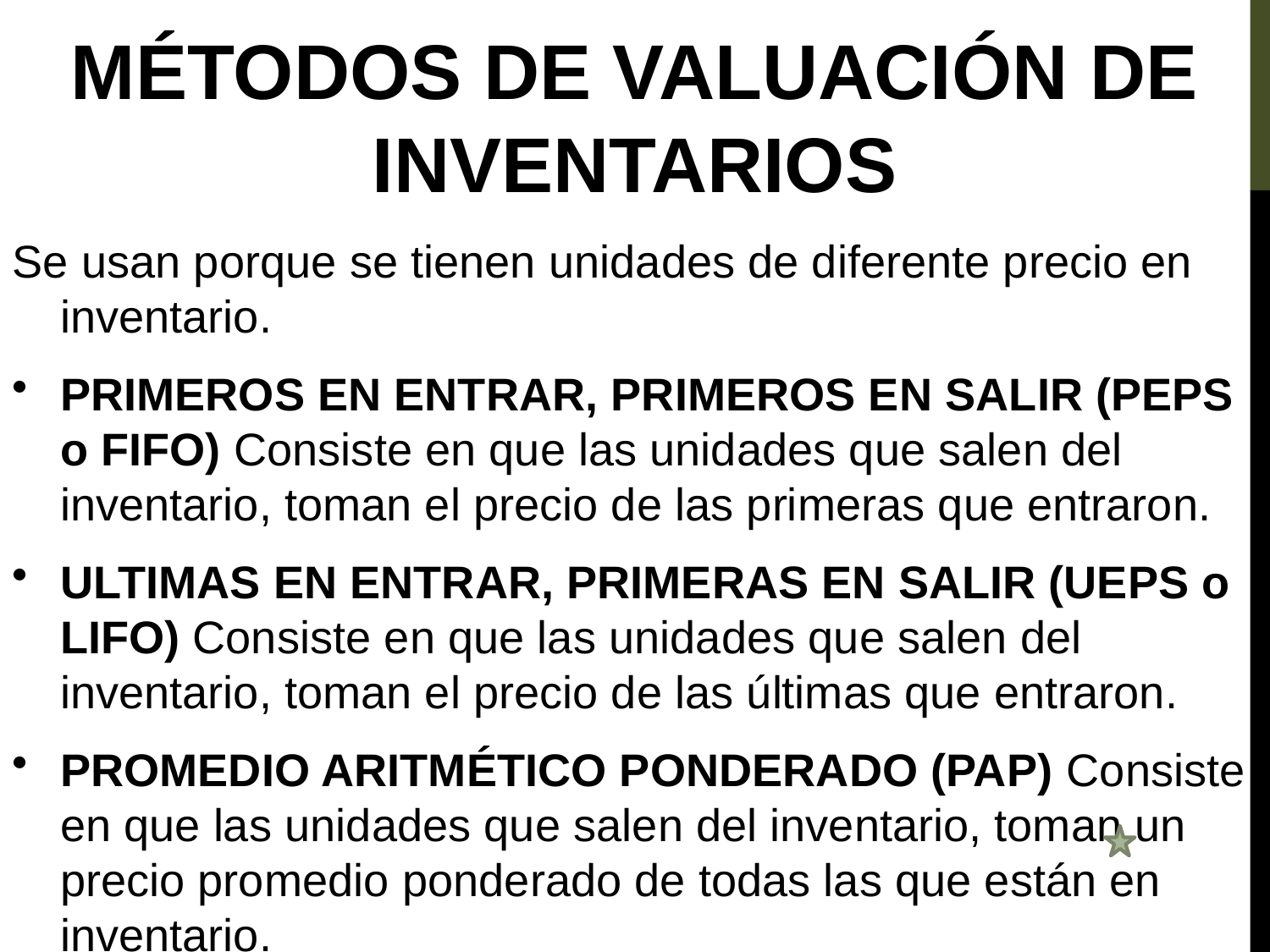

MÉTODOS DE VALUACIÓN DE INVENTARIOS
Se usan porque se tienen unidades de diferente precio en inventario.
PRIMEROS EN ENTRAR, PRIMEROS EN SALIR (PEPS o FIFO) Consiste en que las unidades que salen del inventario, toman el precio de las primeras que entraron.
ULTIMAS EN ENTRAR, PRIMERAS EN SALIR (UEPS o LIFO) Consiste en que las unidades que salen del inventario, toman el precio de las últimas que entraron.
PROMEDIO ARITMÉTICO PONDERADO (PAP) Consiste en que las unidades que salen del inventario, toman un precio promedio ponderado de todas las que están en inventario.